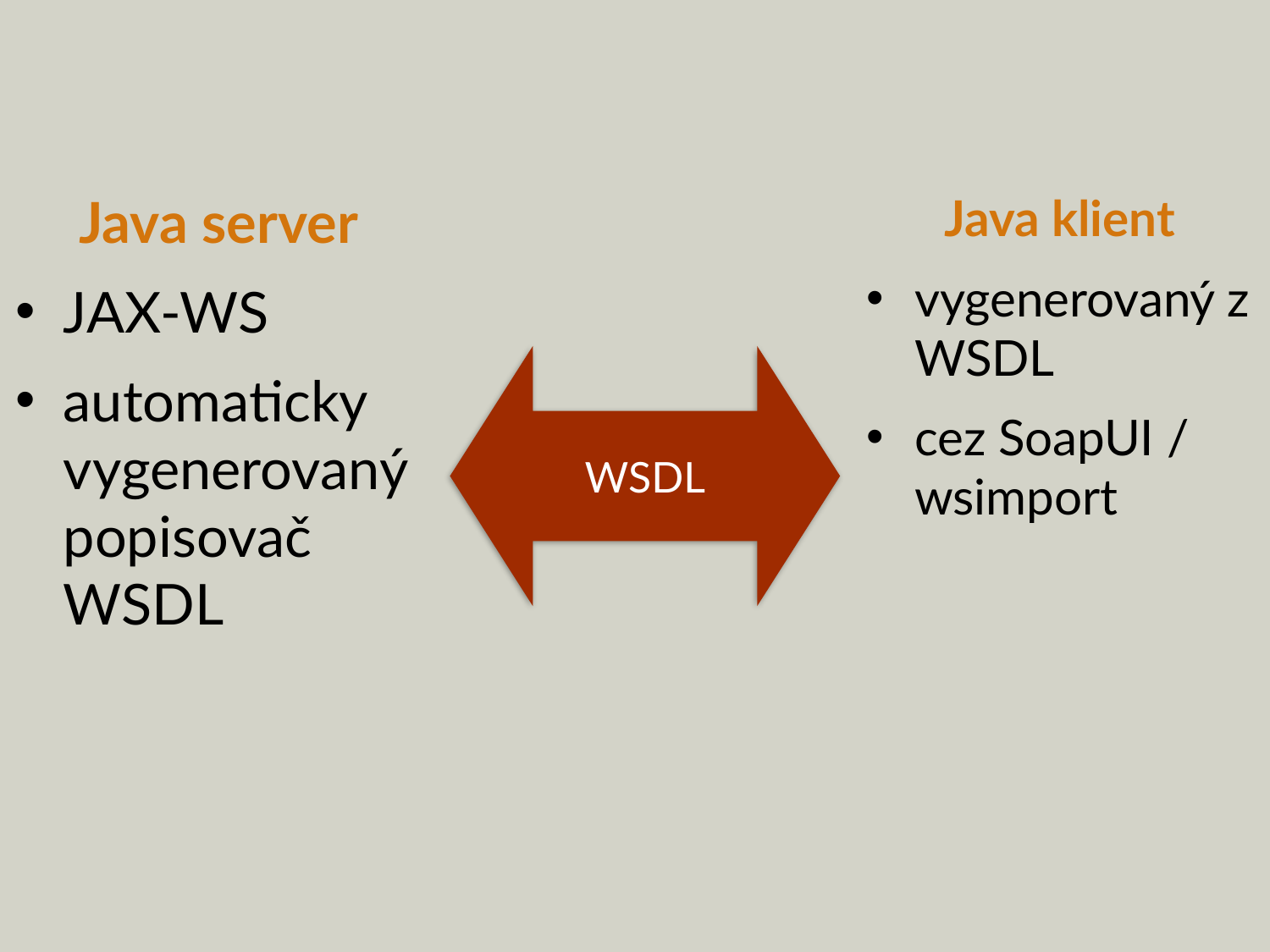

Java klient
vygenerovaný z WSDL
cez SoapUI / wsimport

Java server
JAX-WS
automaticky vygenerovaný popisovač WSDL
WSDL